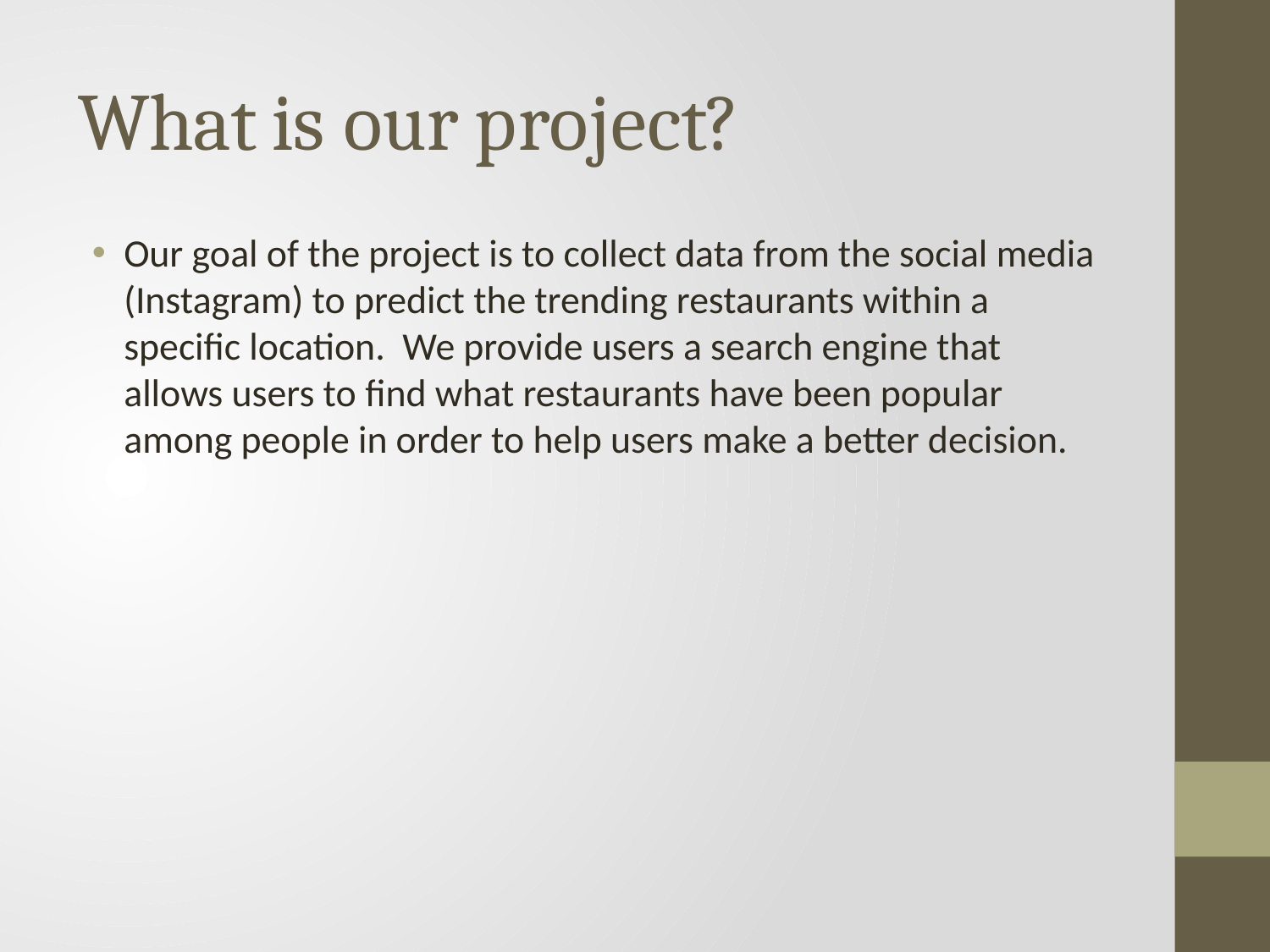

# What is our project?
Our goal of the project is to collect data from the social media (Instagram) to predict the trending restaurants within a specific location.  We provide users a search engine that allows users to find what restaurants have been popular among people in order to help users make a better decision.